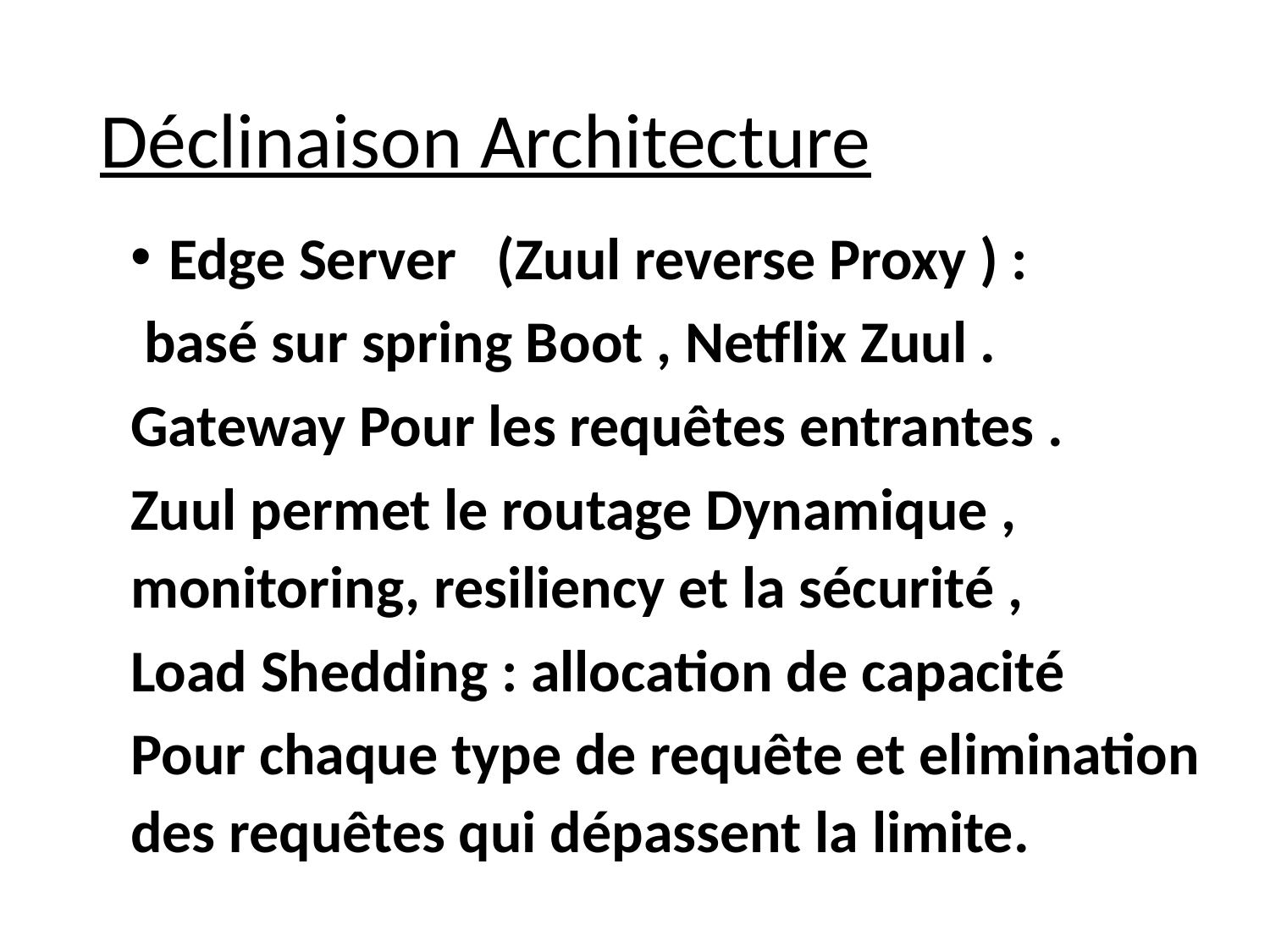

# Déclinaison Architecture
Edge Server   (Zuul reverse Proxy ) :
 basé sur spring Boot , Netflix Zuul .
Gateway Pour les requêtes entrantes .
Zuul permet le routage Dynamique , monitoring, resiliency et la sécurité ,
Load Shedding : allocation de capacité
Pour chaque type de requête et elimination des requêtes qui dépassent la limite.